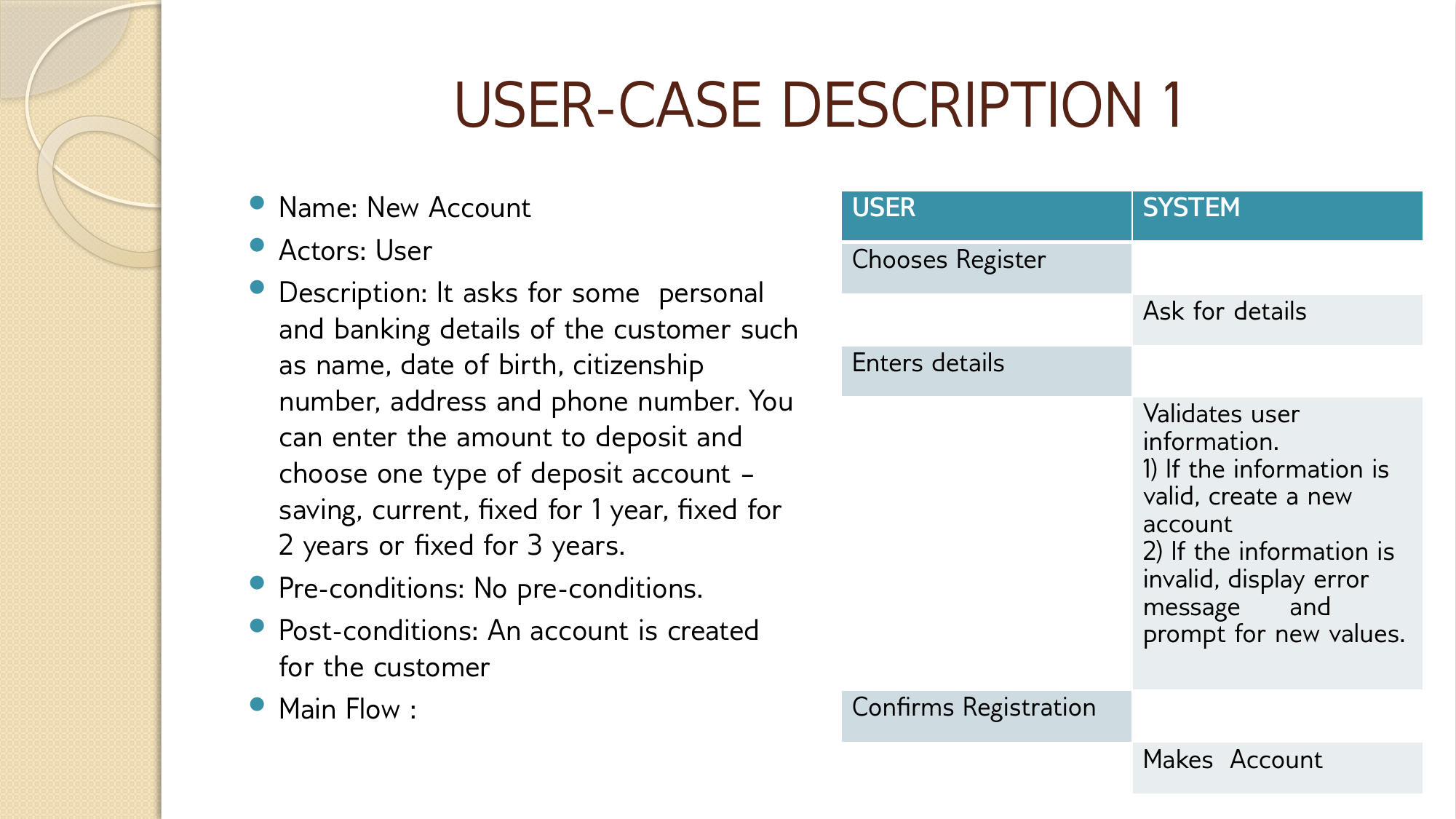

# USER-CASE DESCRIPTION 1
Name: New Account
Actors: User​
Description: It asks for some  personal and banking details of the customer such as name, date of birth, citizenship number, address and phone number. You can enter the amount to deposit and choose one type of deposit account – saving, current, fixed for 1 year, fixed for 2 years or fixed for 3 years.​
Pre-conditions: No pre-conditions.​
Post-conditions: An account is created for the customer
Main Flow :​

| USER | SYSTEM |
| --- | --- |
| Chooses Register |  |
|  | Ask for details |
| Enters details |  |
|  | Validates user information.​ 1) If the information is valid, create a new account​ 2) If the information is invalid, display error message      and prompt for new values.​ |
| Confirms Registration |  |
|  | Makes Account |